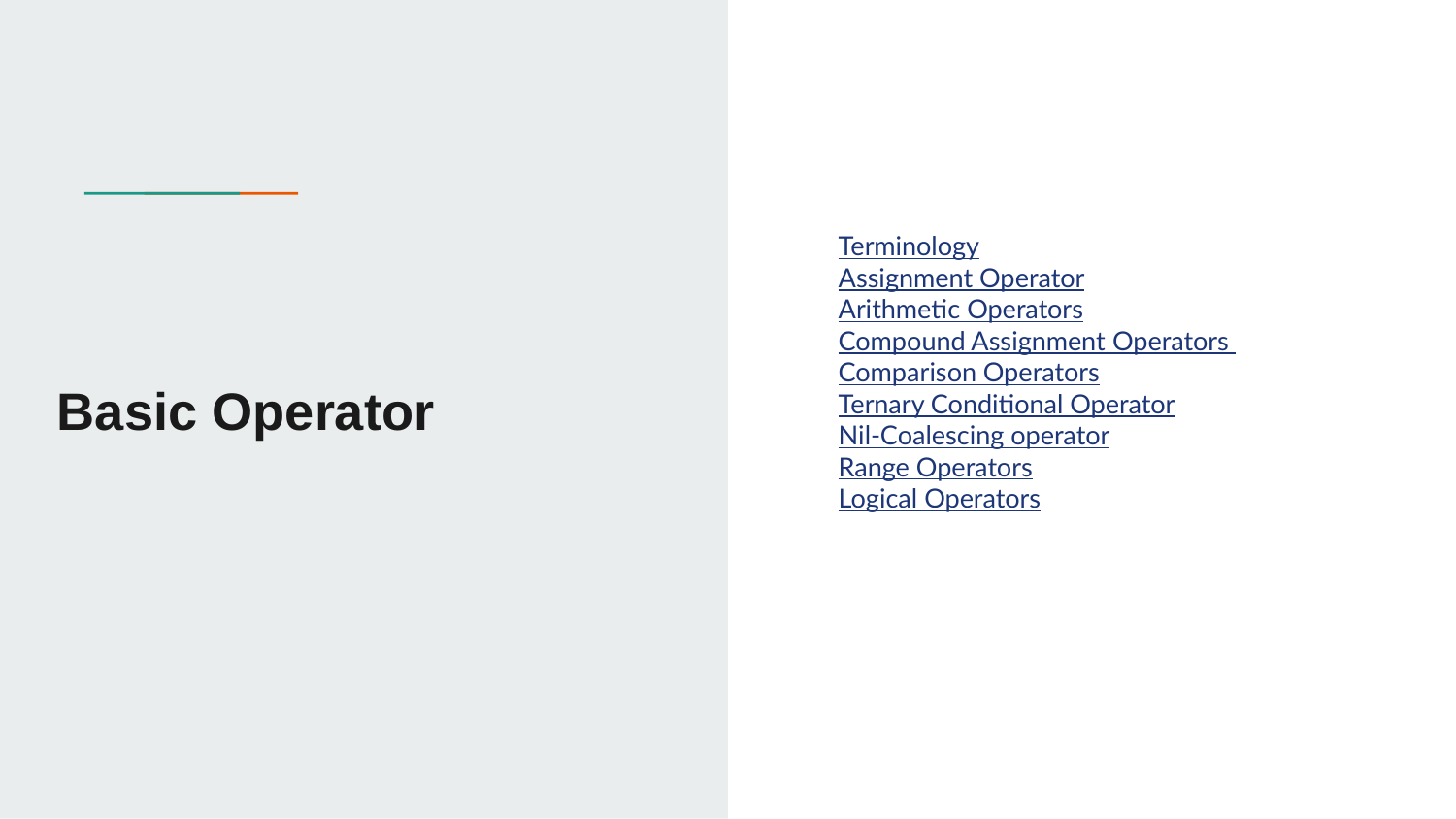

Terminology
Assignment Operator
Arithmetic Operators
Compound Assignment Operators Comparison Operators
Ternary Conditional Operator
Nil-Coalescing operator
Range Operators
Logical Operators

# Basic Operator